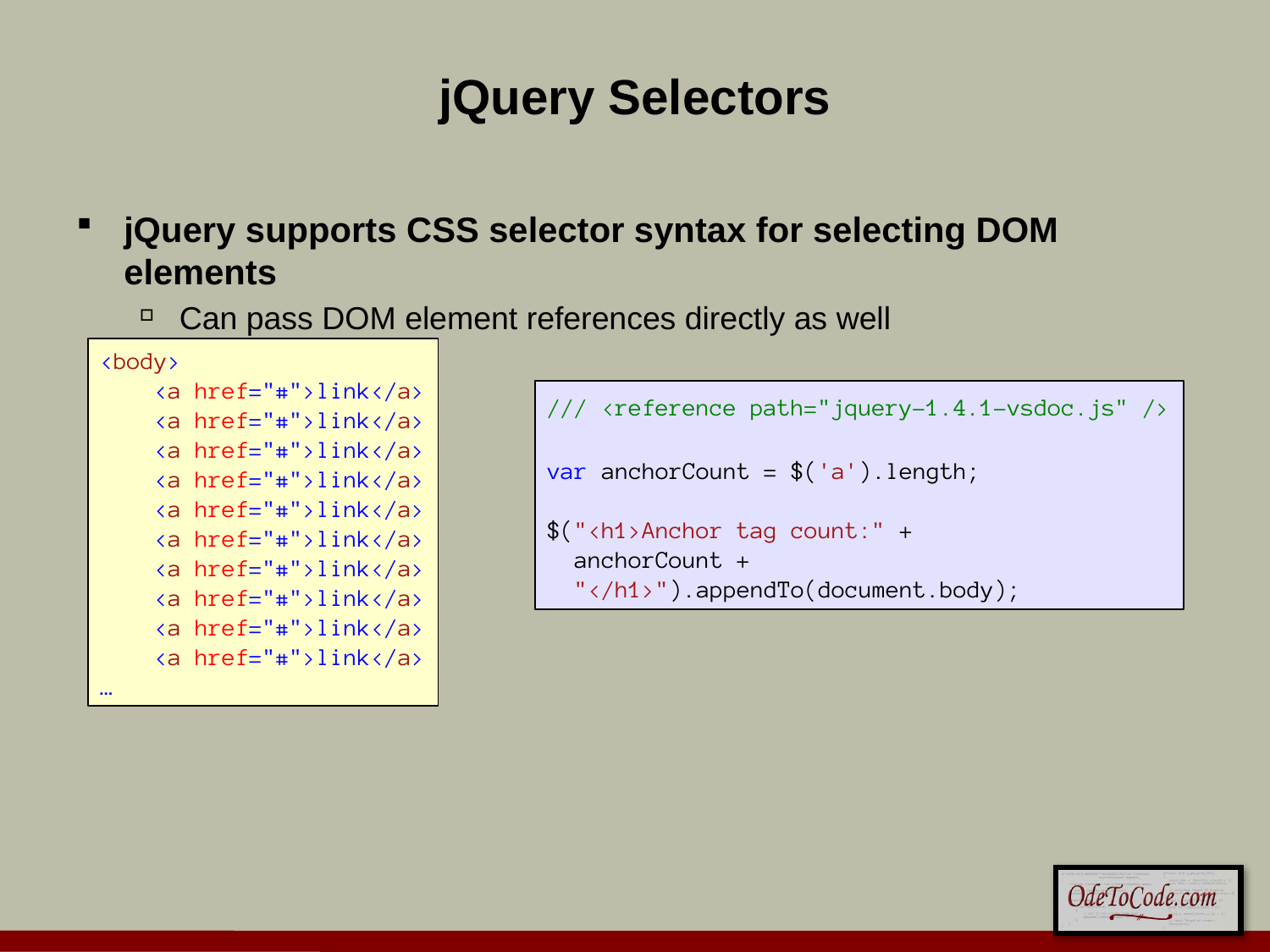

# jQuery Selectors
jQuery supports CSS selector syntax for selecting DOM elements
Can pass DOM element references directly as well
<body>
    <a href="#">link</a>
    <a href="#">link</a>
    <a href="#">link</a>
    <a href="#">link</a>
    <a href="#">link</a>
    <a href="#">link</a>
    <a href="#">link</a>
    <a href="#">link</a>
    <a href="#">link</a>
    <a href="#">link</a>
…
/// <reference path="jquery-1.4.1-vsdoc.js" />

var anchorCount = $('a').length;

$("<h1>Anchor tag count:" +
  anchorCount +
  "</h1>").appendTo(document.body);